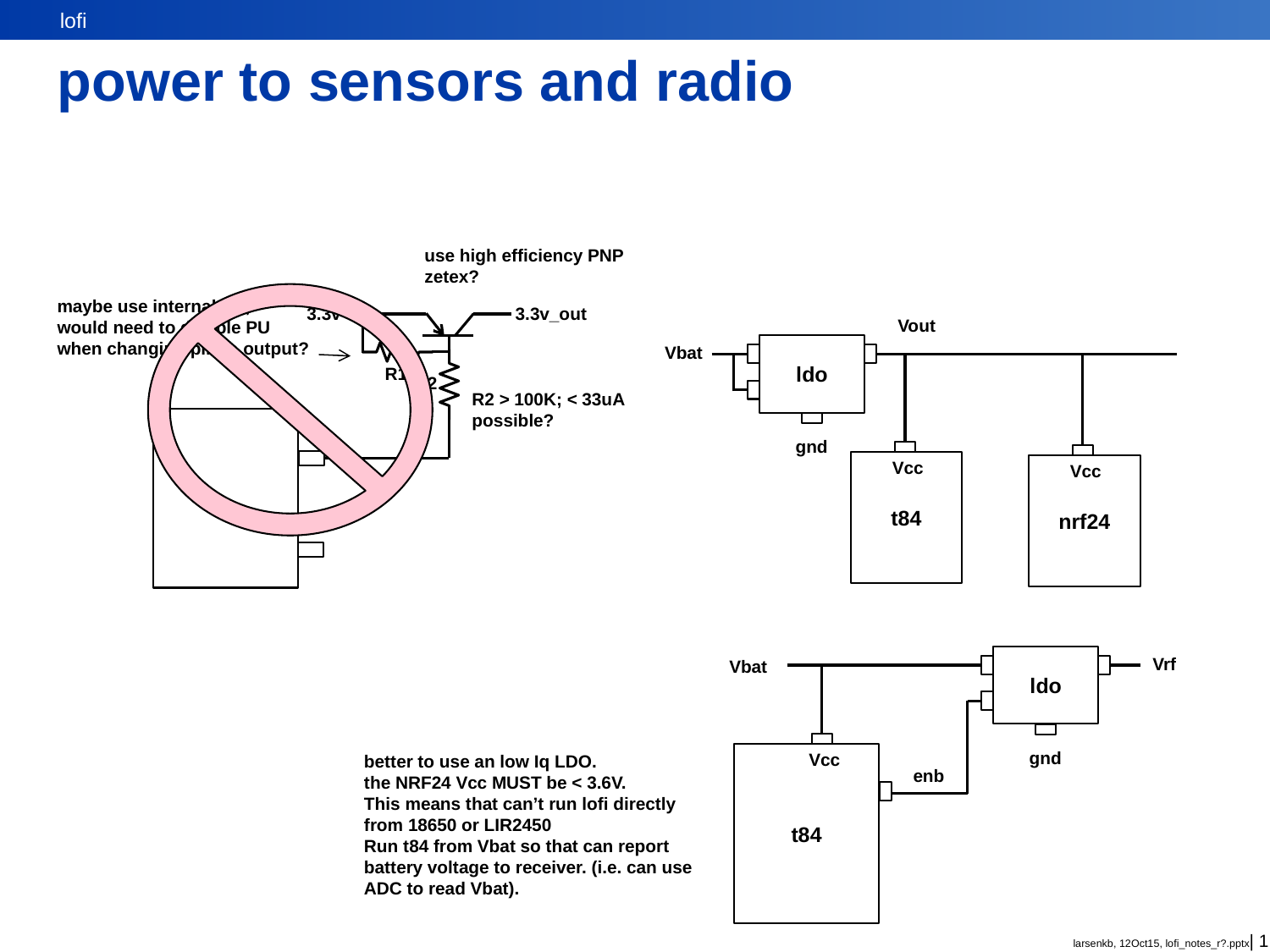

# power to sensors and radio

use high efficiency PNP
zetex?

maybe use internal PU,
would need to disable PU
when changing pin to output?
3.3v
3.3v_out
Vout

ldo
Vbat

R1
R2

R2 > 100K; < 33uA
possible?

gnd

t84
nrf24
Vcc
Vcc

ldo
Vrf
Vbat

t84
gnd
Vcc
better to use an low Iq LDO.
the NRF24 Vcc MUST be < 3.6V.
This means that can’t run lofi directly
from 18650 or LIR2450
Run t84 from Vbat so that can report
battery voltage to receiver. (i.e. can use
ADC to read Vbat).
enb